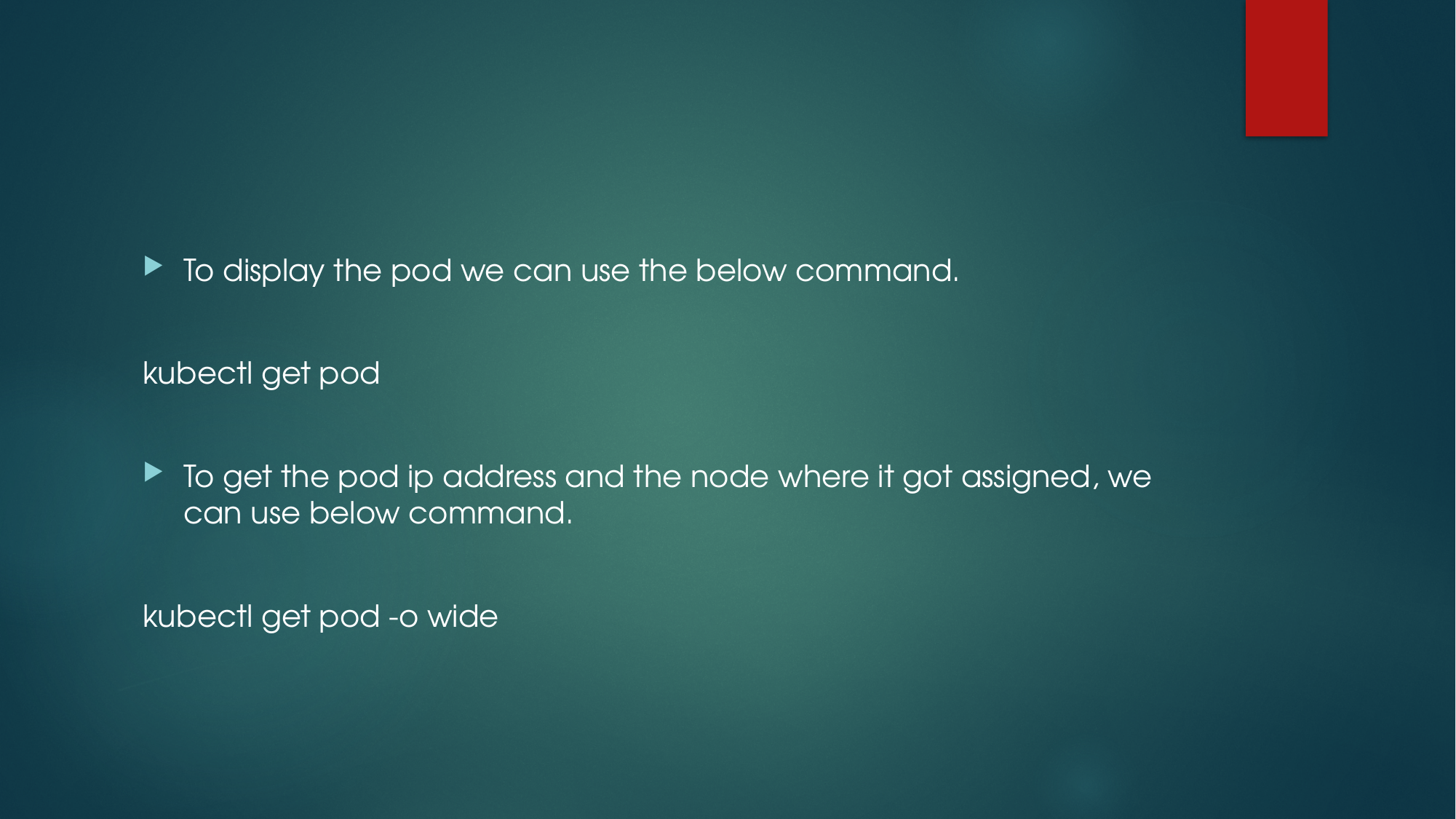

#
To display the pod we can use the below command.

kubectl get pod

To get the pod ip address and the node where it got assigned, we can use below command.

kubectl get pod -o wide